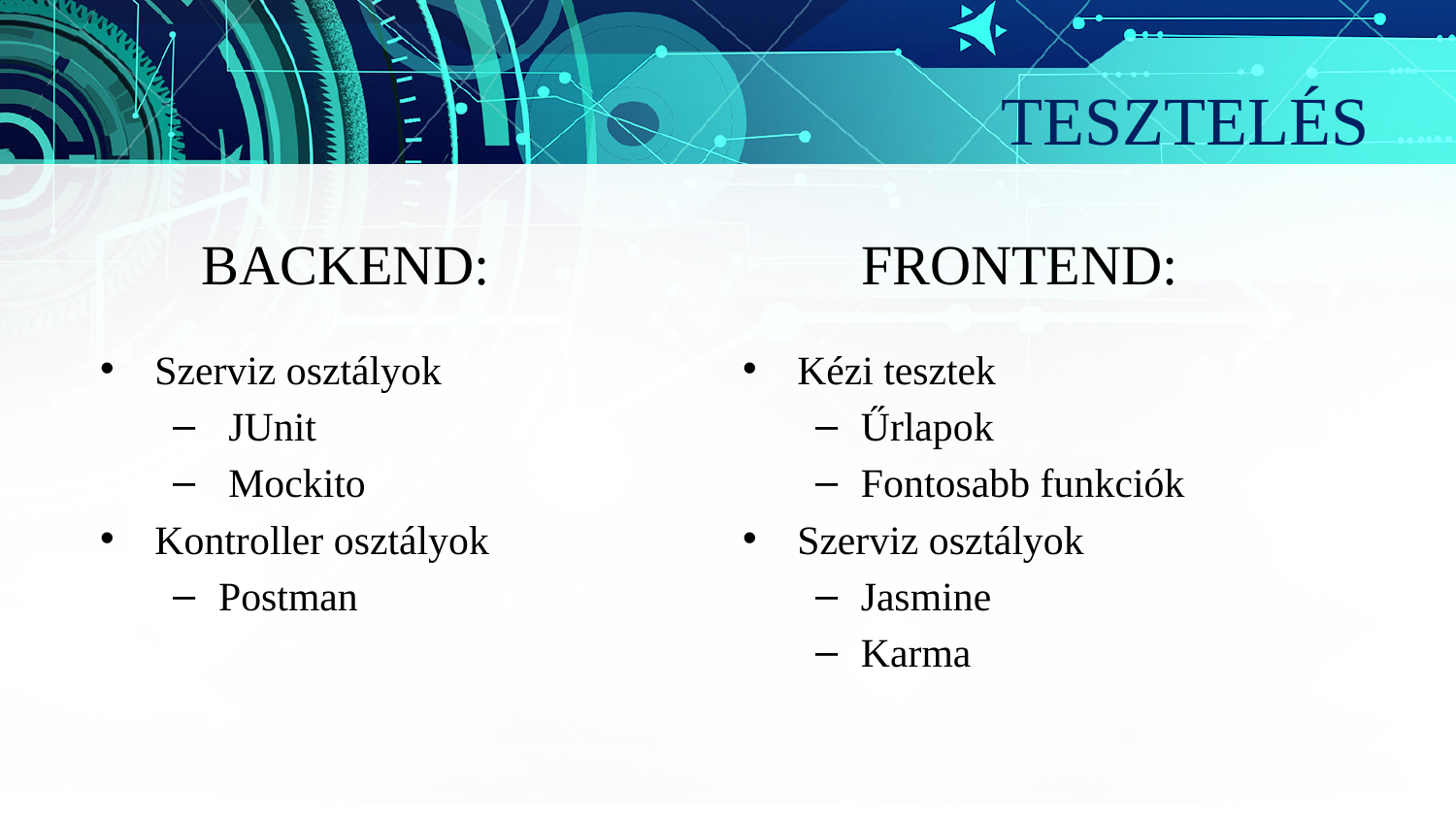

# Tesztelés
Backend:
Frontend:
Szerviz osztályok
 JUnit
 Mockito
Kontroller osztályok
Postman
Kézi tesztek
Űrlapok
Fontosabb funkciók
Szerviz osztályok
Jasmine
Karma